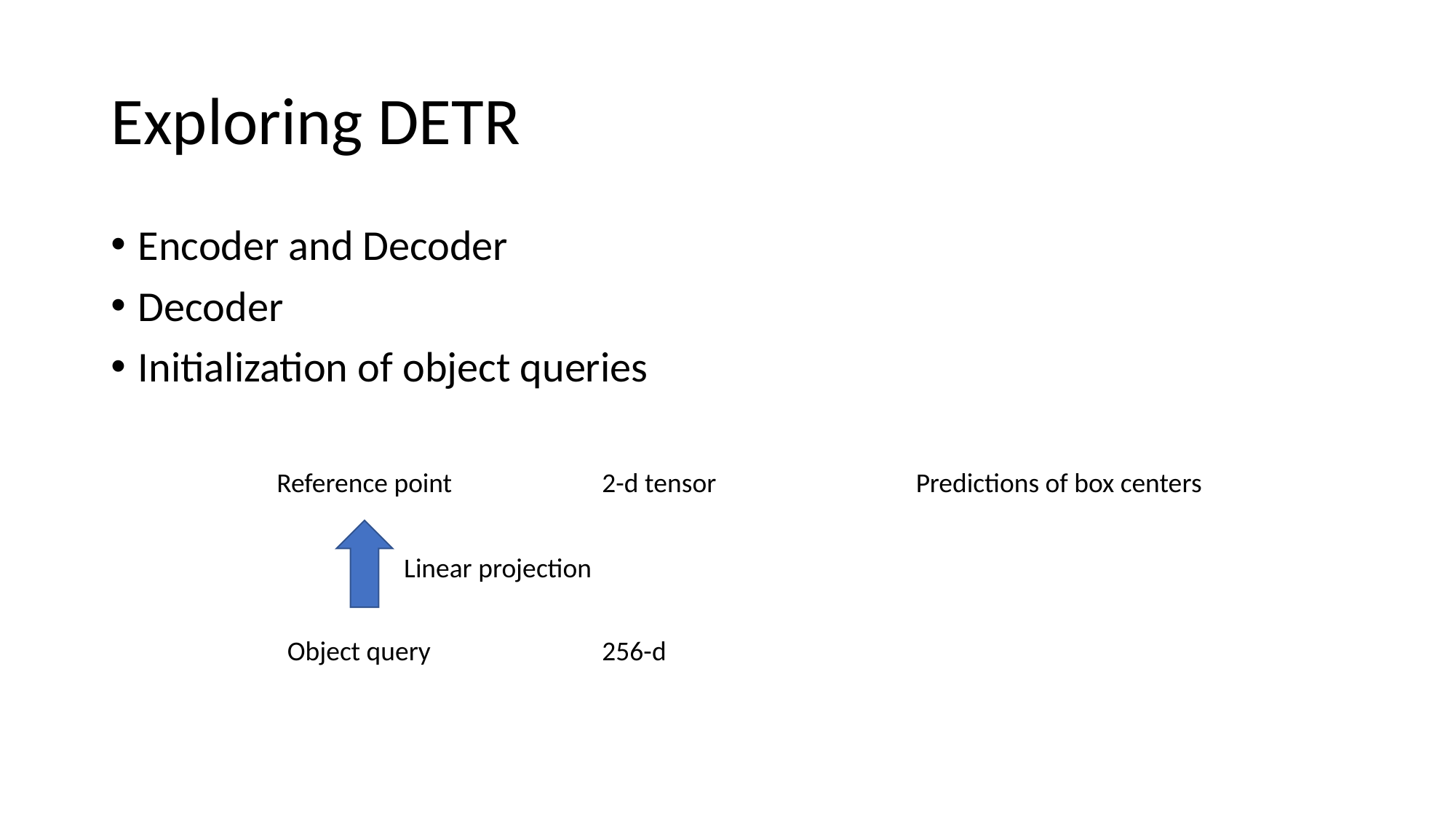

# Exploring DETR
Encoder and Decoder
Decoder
Initialization of object queries

Reference point
2-d tensor
Predictions of box centers

Linear projection
Object query
256-d